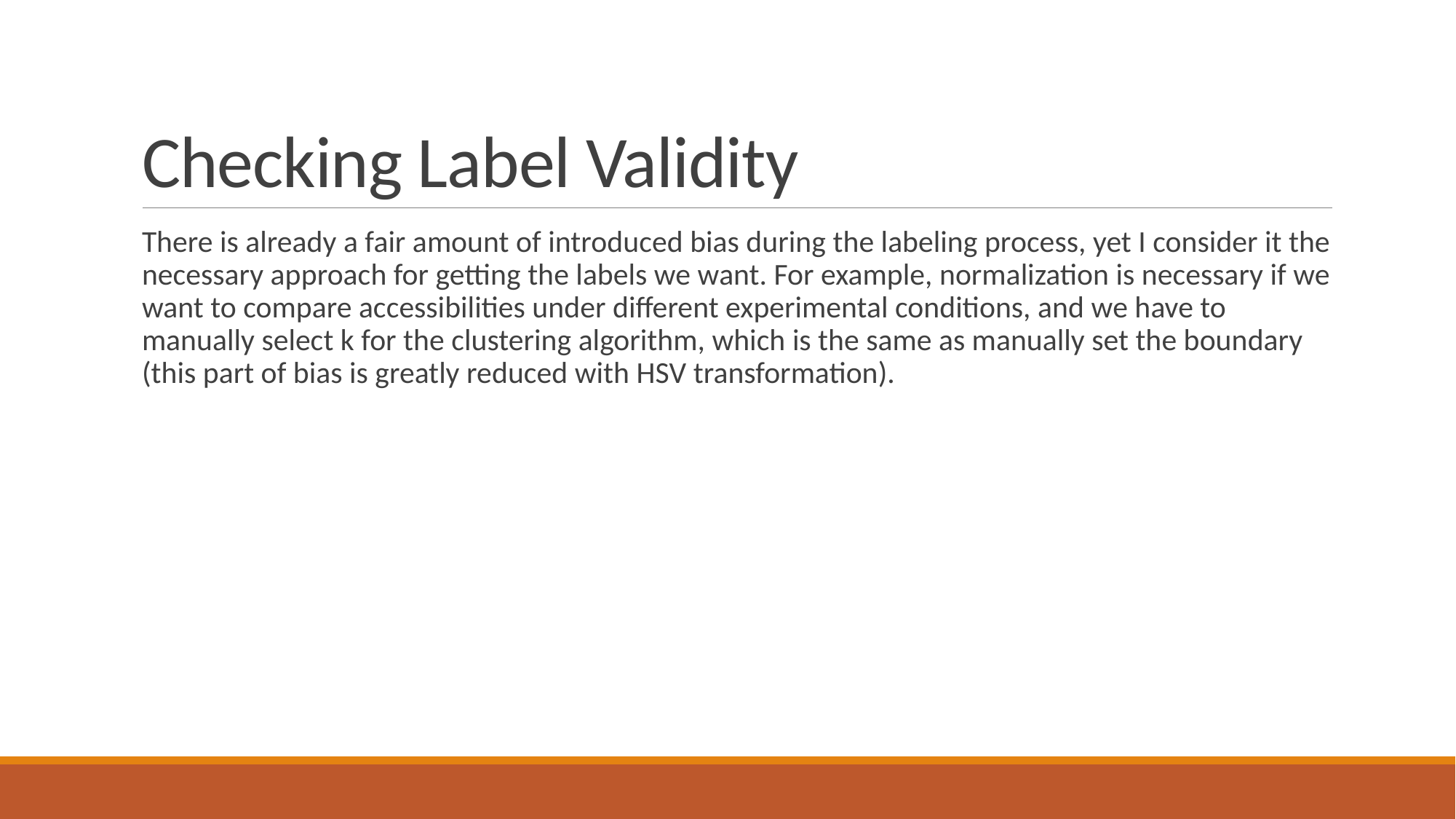

# Checking Label Validity
There is already a fair amount of introduced bias during the labeling process, yet I consider it the necessary approach for getting the labels we want. For example, normalization is necessary if we want to compare accessibilities under different experimental conditions, and we have to manually select k for the clustering algorithm, which is the same as manually set the boundary (this part of bias is greatly reduced with HSV transformation).